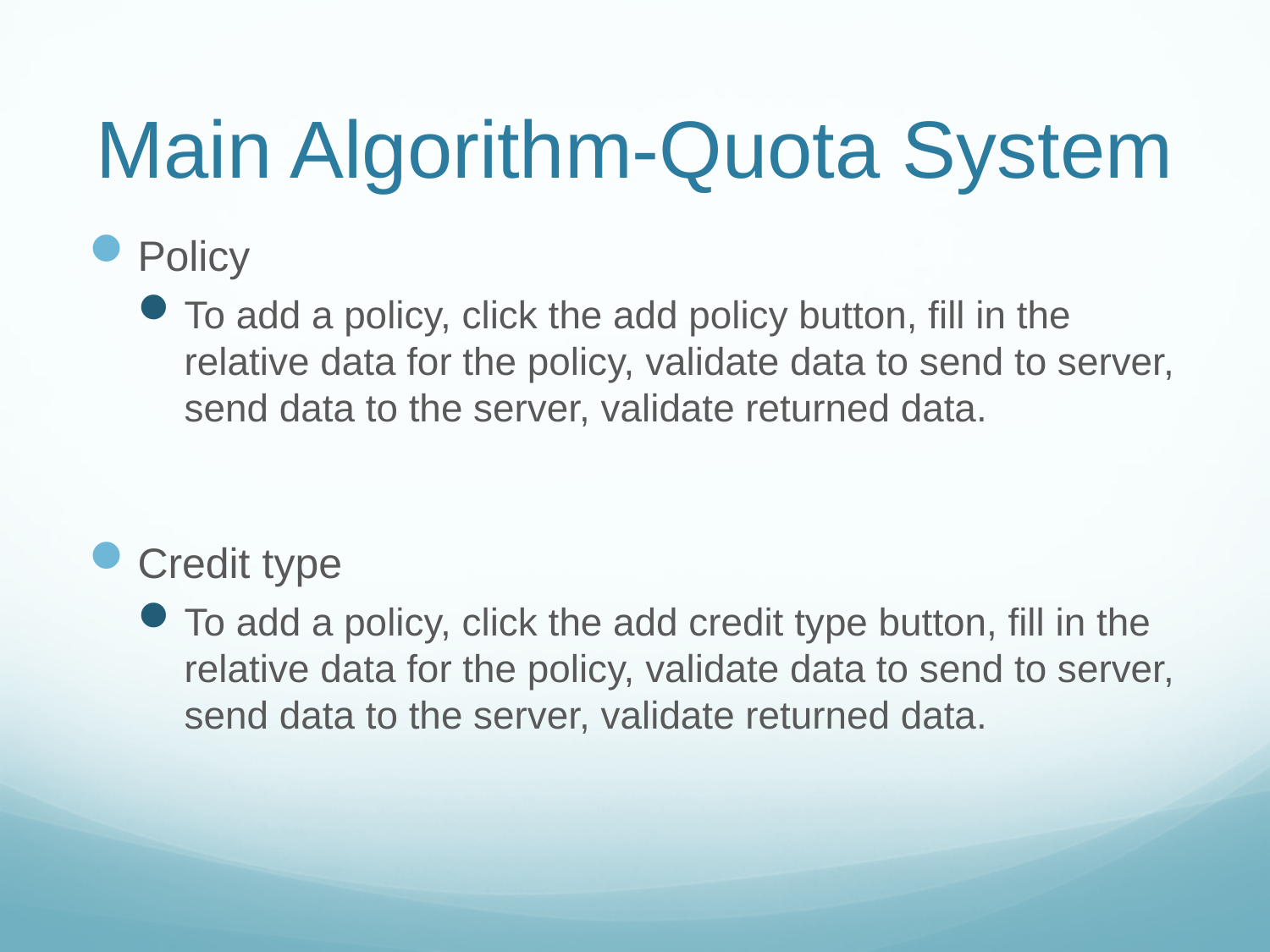

# Main Algorithm-Quota System
Policy
To add a policy, click the add policy button, fill in the relative data for the policy, validate data to send to server, send data to the server, validate returned data.

Credit type
To add a policy, click the add credit type button, fill in the relative data for the policy, validate data to send to server, send data to the server, validate returned data.